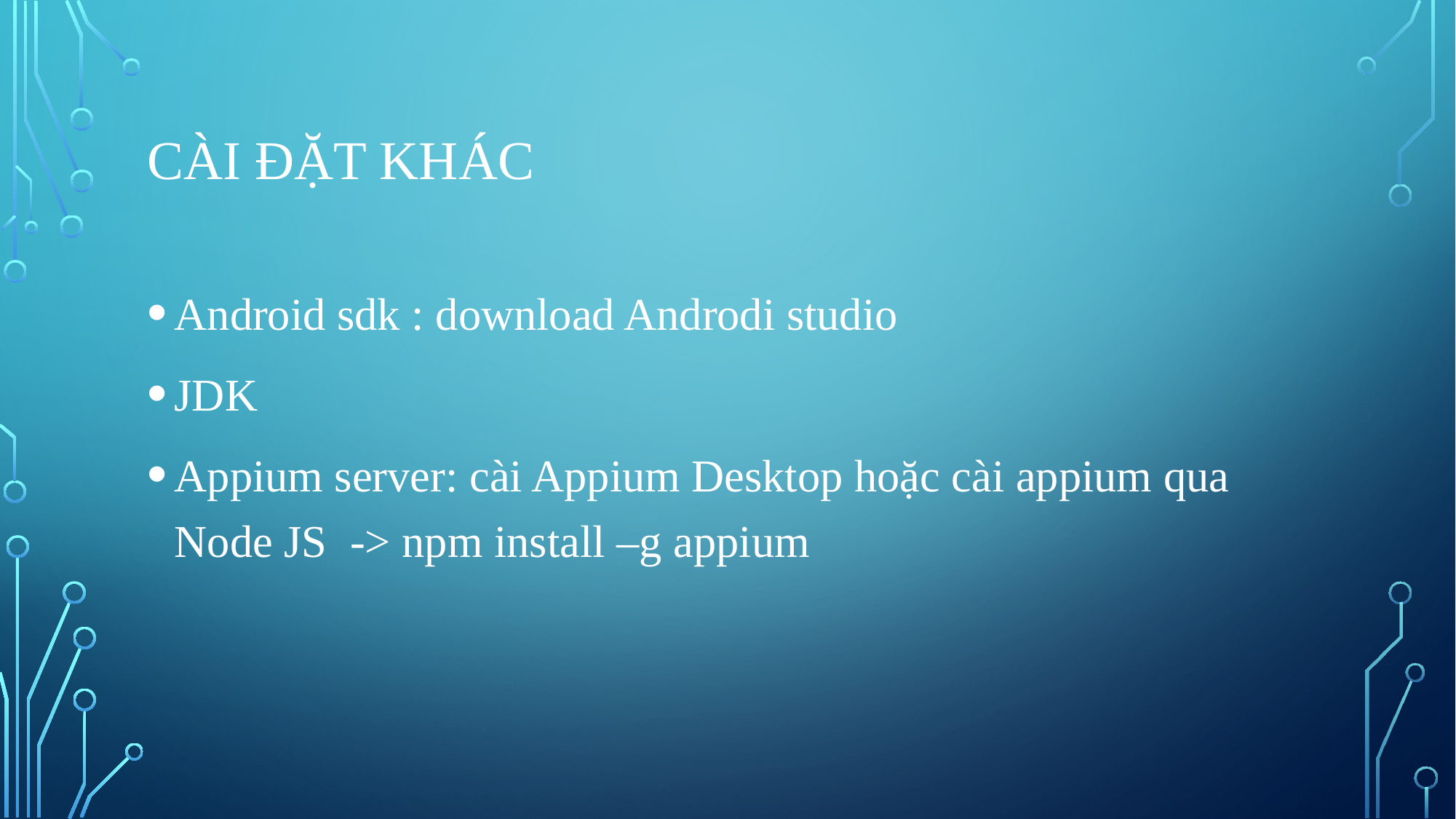

# Cài đặt khác
Android sdk : download Androdi studio
JDK
Appium server: cài Appium Desktop hoặc cài appium qua Node JS  -> npm install –g appium